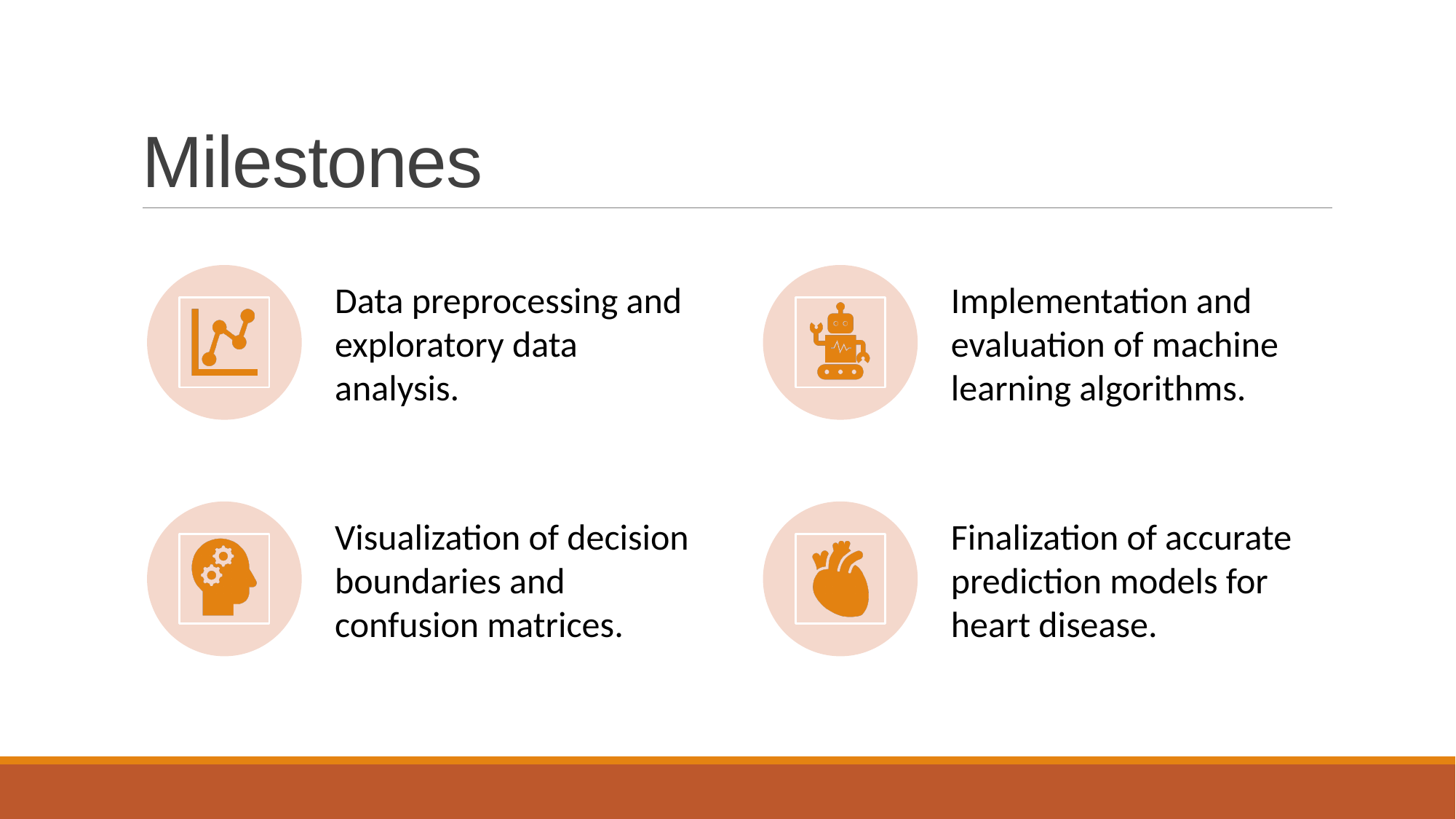

# Milestones
Data preprocessing and exploratory data analysis.
Implementation and evaluation of machine learning algorithms.
Visualization of decision boundaries and confusion matrices.
Finalization of accurate prediction models for heart disease.